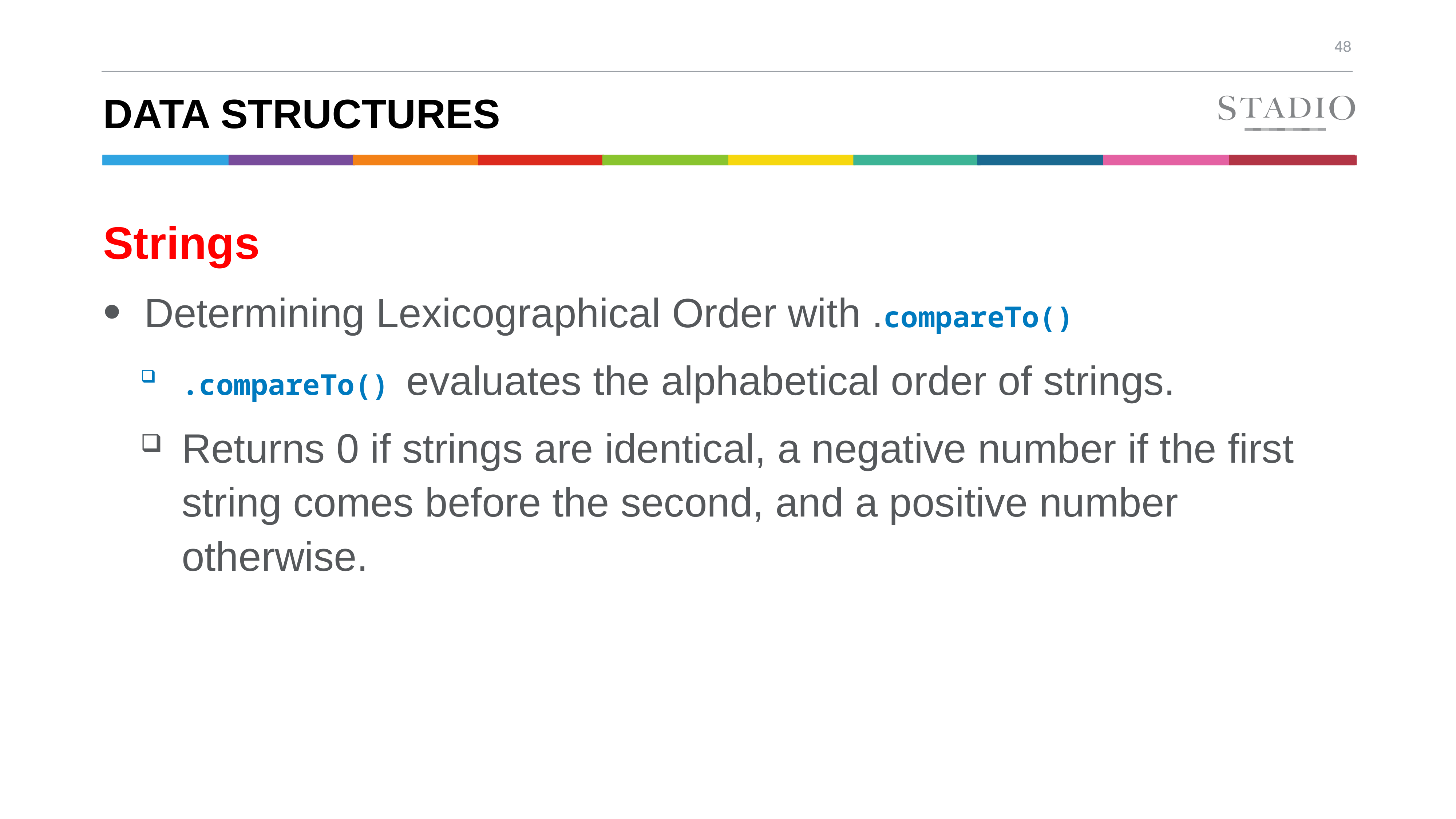

# Data structures

Strings
Determining Lexicographical Order with .compareTo()
.compareTo() evaluates the alphabetical order of strings.
Returns 0 if strings are identical, a negative number if the first string comes before the second, and a positive number otherwise.